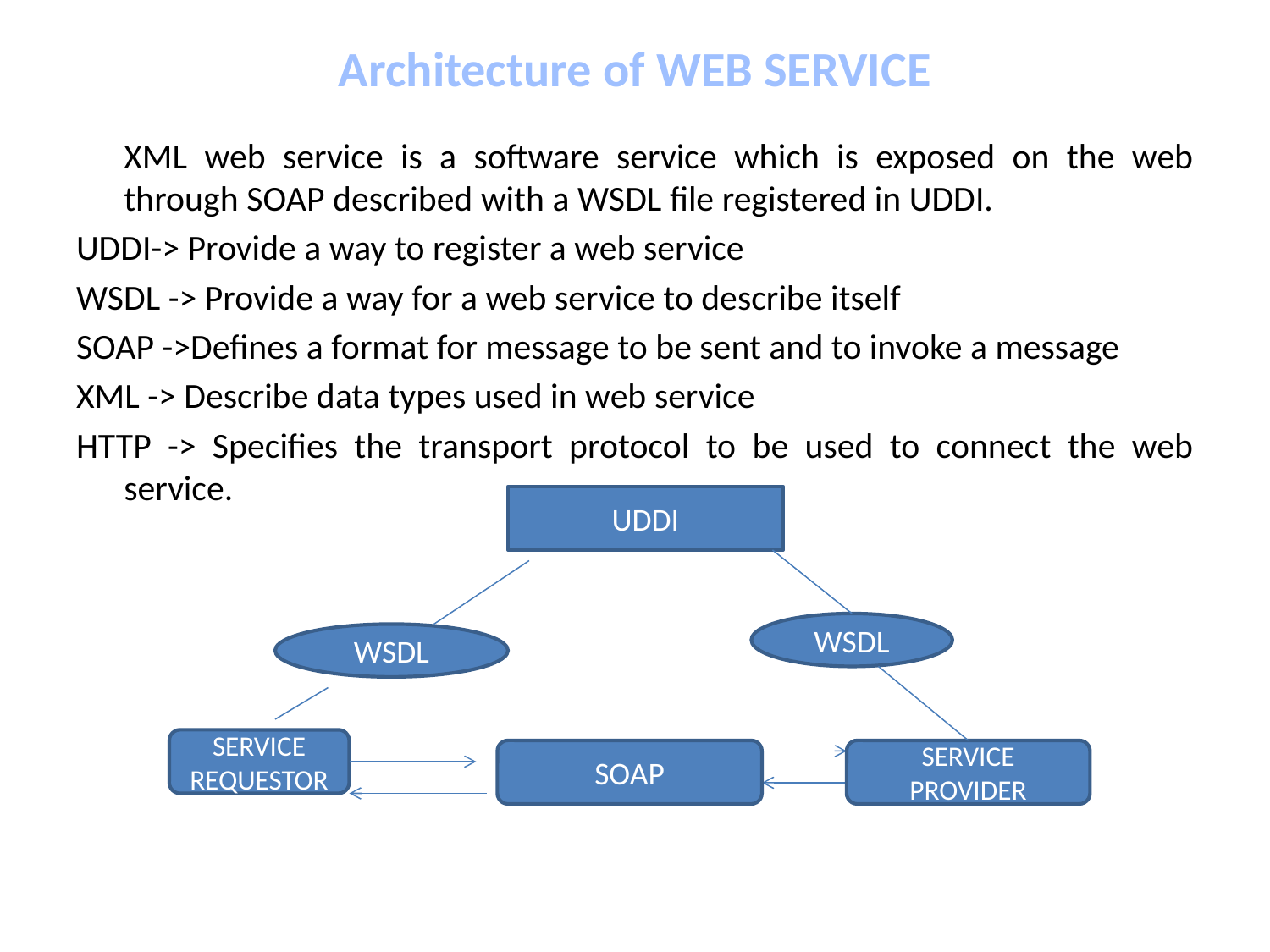

# Architecture of WEB SERVICE
	XML web service is a software service which is exposed on the web through SOAP described with a WSDL file registered in UDDI.
UDDI-> Provide a way to register a web service
WSDL -> Provide a way for a web service to describe itself
SOAP ->Defines a format for message to be sent and to invoke a message
XML -> Describe data types used in web service
HTTP -> Specifies the transport protocol to be used to connect the web service.

UDDI
WSDL
WSDL
SERVICE REQUESTOR
SOAP
SERVICE PROVIDER